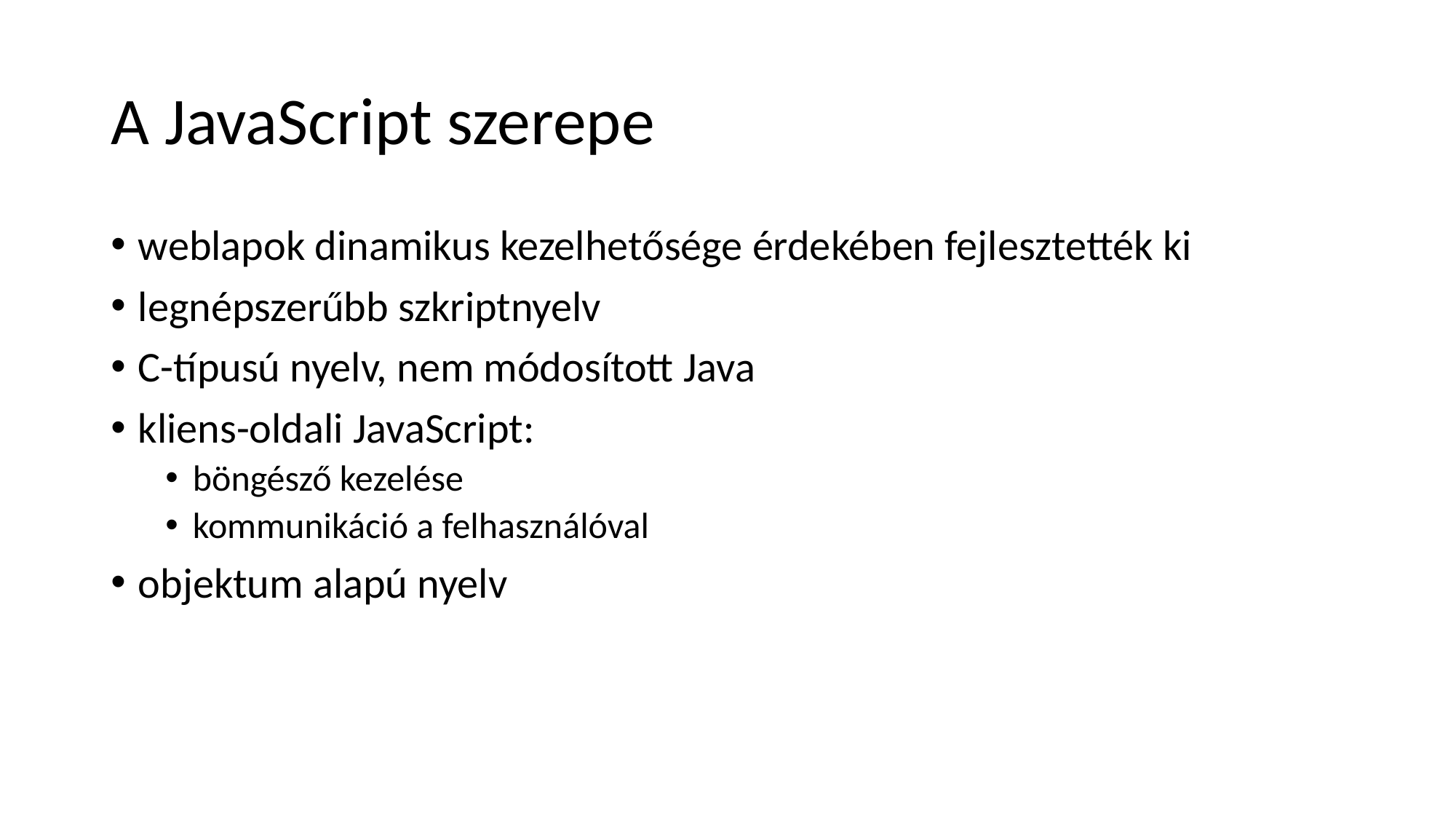

# A JavaScript szerepe
weblapok dinamikus kezelhetősége érdekében fejlesztették ki
legnépszerűbb szkriptnyelv
C-típusú nyelv, nem módosított Java
kliens-oldali JavaScript:
böngésző kezelése
kommunikáció a felhasználóval
objektum alapú nyelv